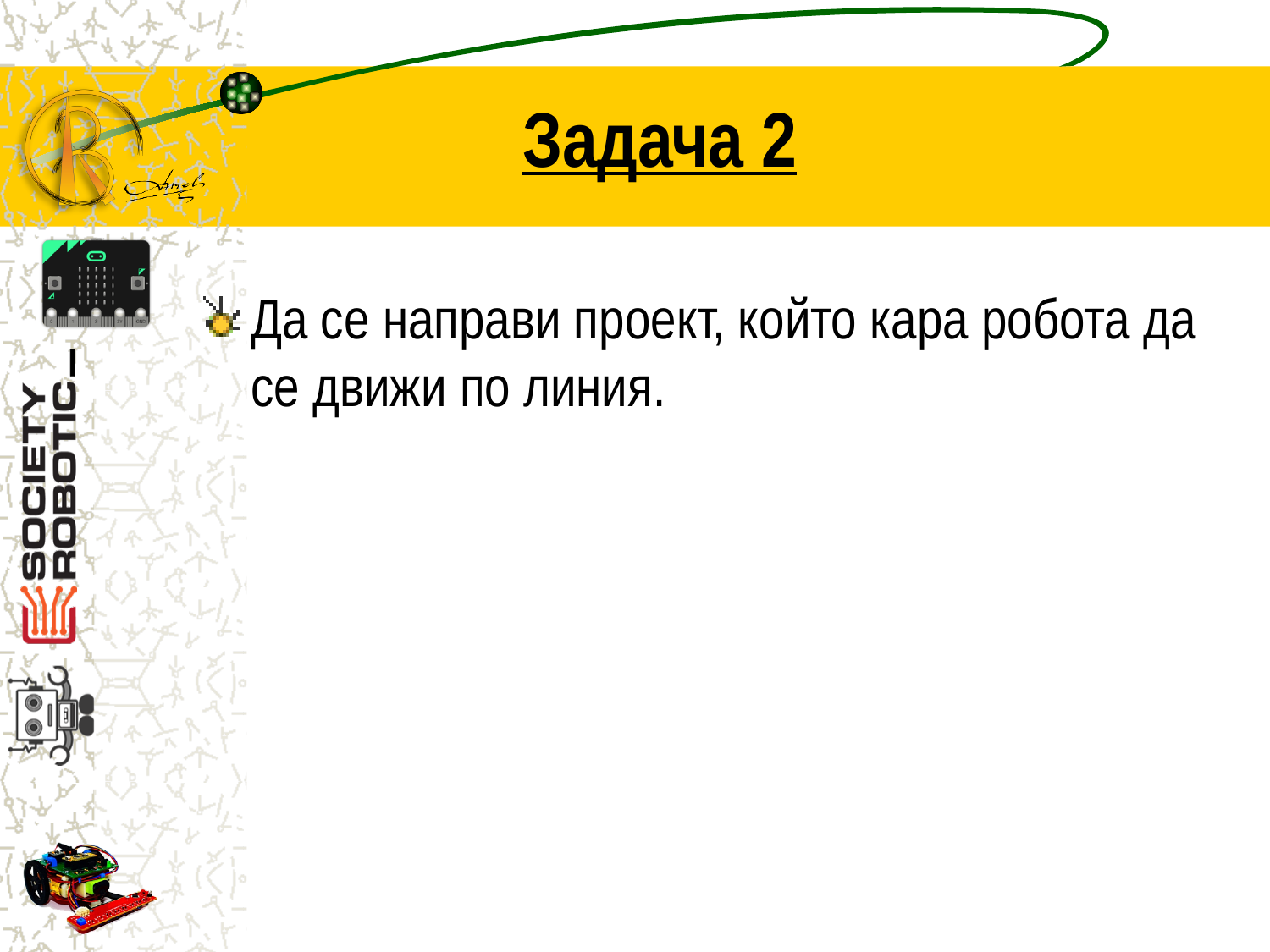

# Задача 2
Да се направи проект, който кара робота да се движи по линия.